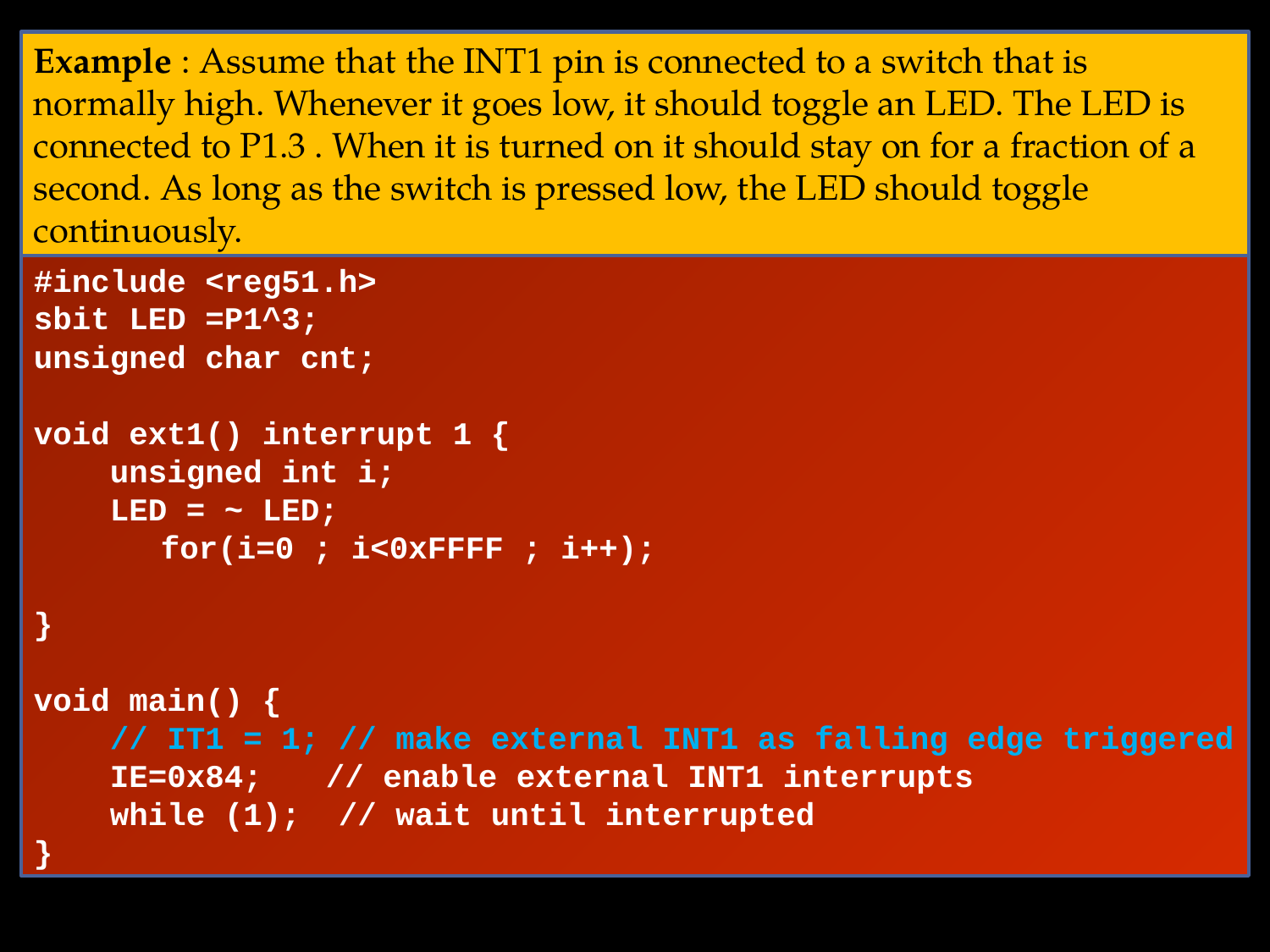

# Serial Port Programming in C`
Example : Assume that the INT1 pin is connected to a switch that is normally high. Whenever it goes low, it should toggle an LED. The LED is
connected to P1.3 . When it is turned on it should stay on for a fraction of a second. As long as the switch is pressed low, the LED should toggle continuously.
#include <reg51.h>
sbit LED =P1^3;
unsigned char cnt;

void ext1() interrupt 1 {
    unsigned int i;
    LED = ~ LED;
	for(i=0 ; i<0xFFFF ; i++);

}

void main() {
    // IT1 = 1; // make external INT1 as falling edge triggered
    IE=0x84; 	  // enable external INT1 interrupts
    while (1);  // wait until interrupted
}
Wednesday, May 18, 2011
www.iiu.edu.pk
23